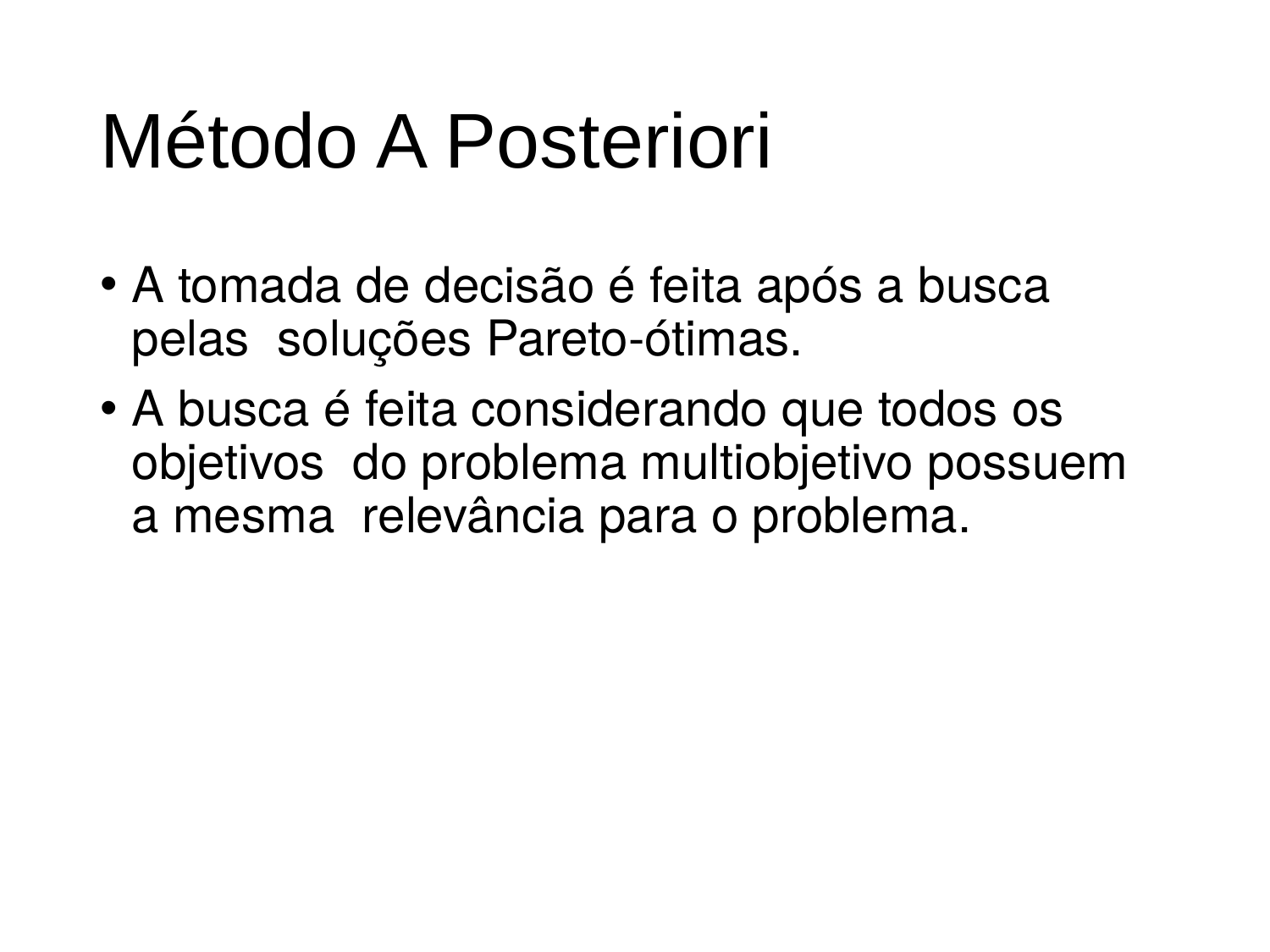

# Método A Posteriori
A tomada de decisão é feita após a busca pelas  soluções Pareto-ótimas.
A busca é feita considerando que todos os objetivos  do problema multiobjetivo possuem a mesma  relevância para o problema.